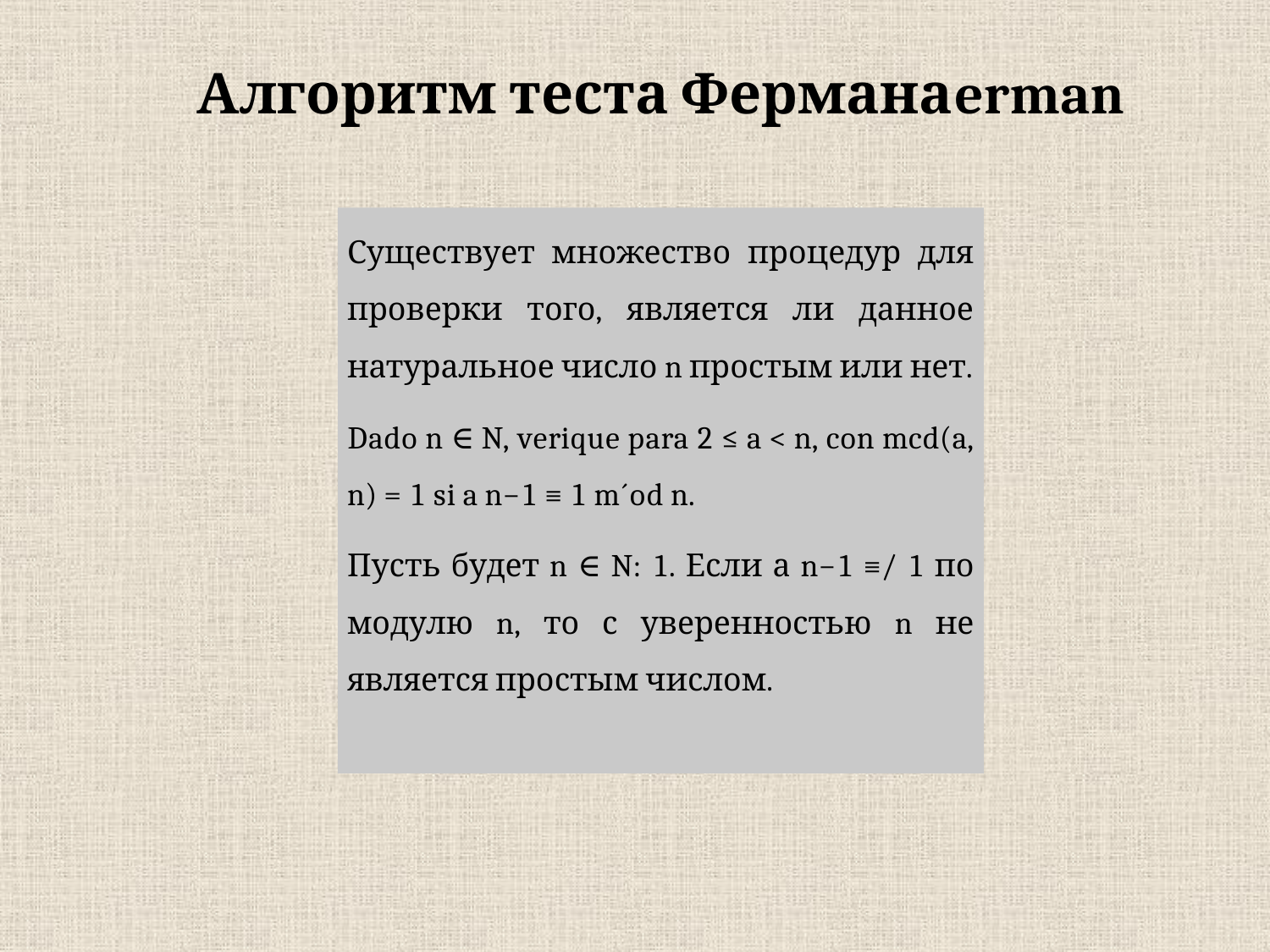

Алгоритм теста Ферманаerman
Существует множество процедур для проверки того, является ли данное натуральное число n простым или нет.
Dado n ∈ N, verique para 2 ≤ a < n, con mcd(a, n) = 1 si a n−1 ≡ 1 m´od n.
Пусть будет n ∈ N: 1. Если а n−1 ≡/ 1 по модулю n, то с уверенностью n не является простым числом.